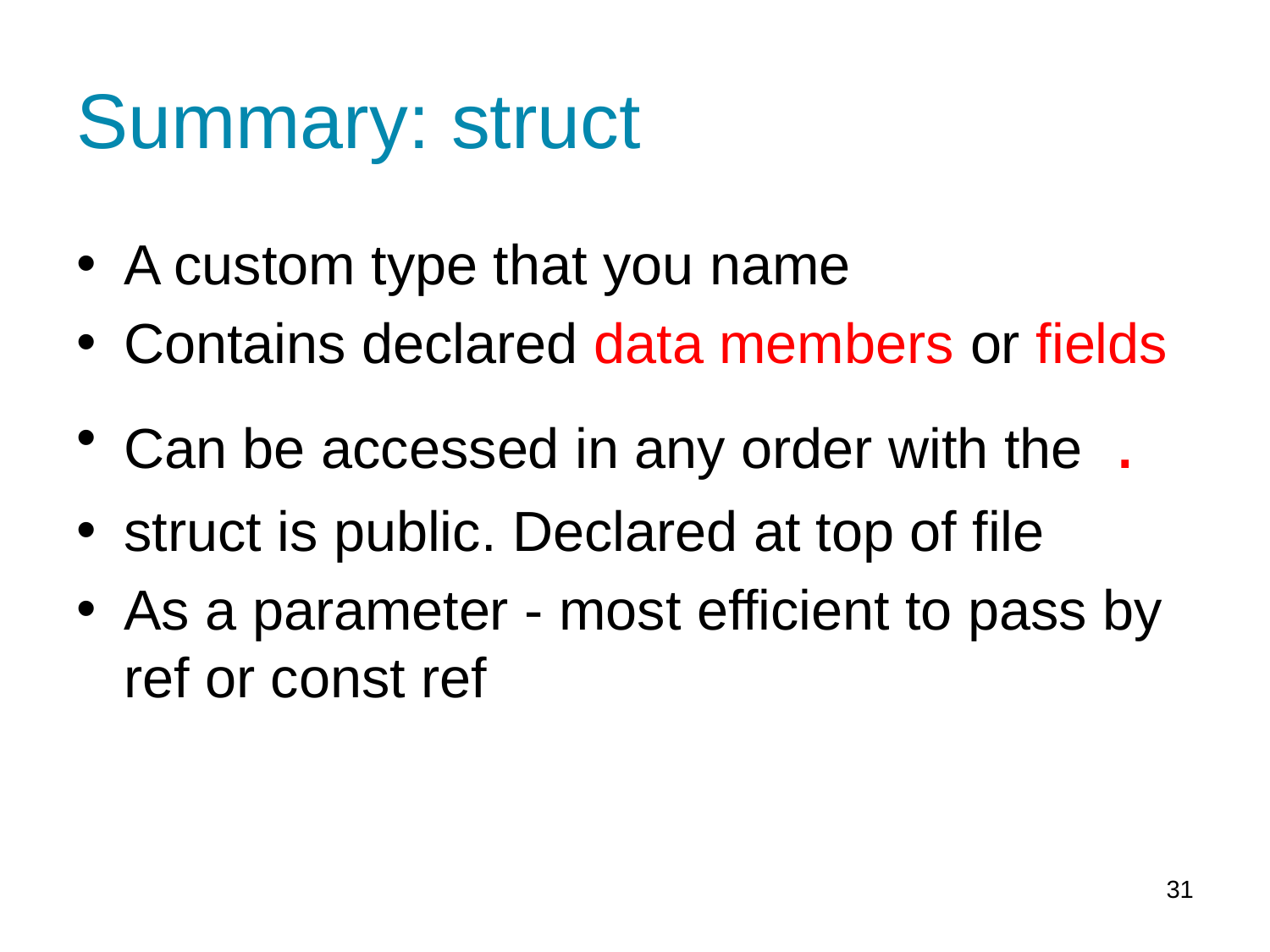

# Summary: struct
A custom type that you name
Contains declared data members or fields
Can be accessed in any order with the  .
struct is public. Declared at top of file
As a parameter - most efficient to pass by ref or const ref

31